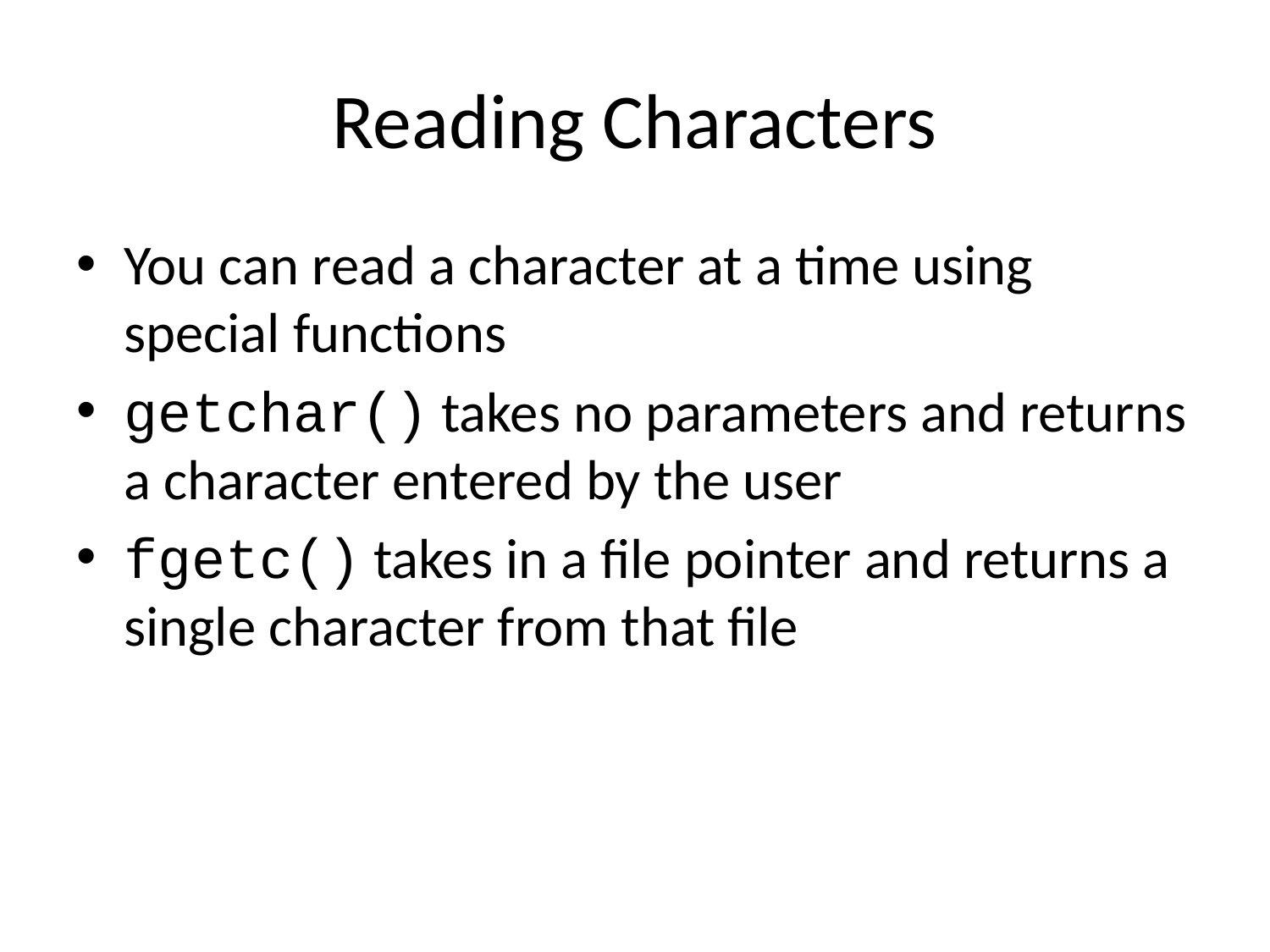

# Reading Characters
You can read a character at a time using special functions
getchar() takes no parameters and returns a character entered by the user
fgetc() takes in a file pointer and returns a single character from that file